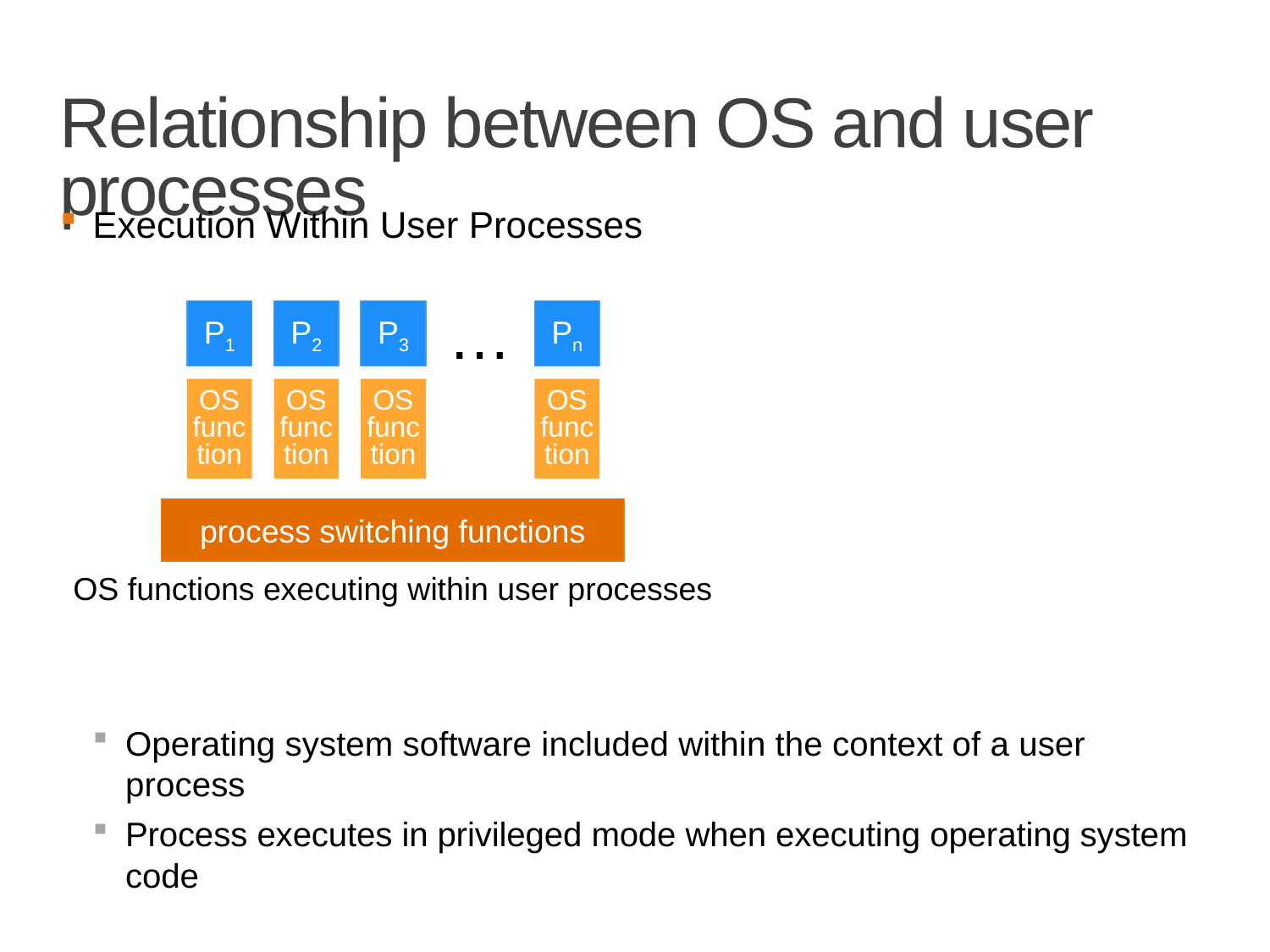

# Relationship between OS and user processes
Execution Within User Processes

Operating system software included within the context of a user process
Process executes in privileged mode when executing operating system code
P1
P2
P3
…
Pn
OS func
tion
OS func
tion
OS func
tion
OS func
tion
process switching functions
OS functions executing within user processes